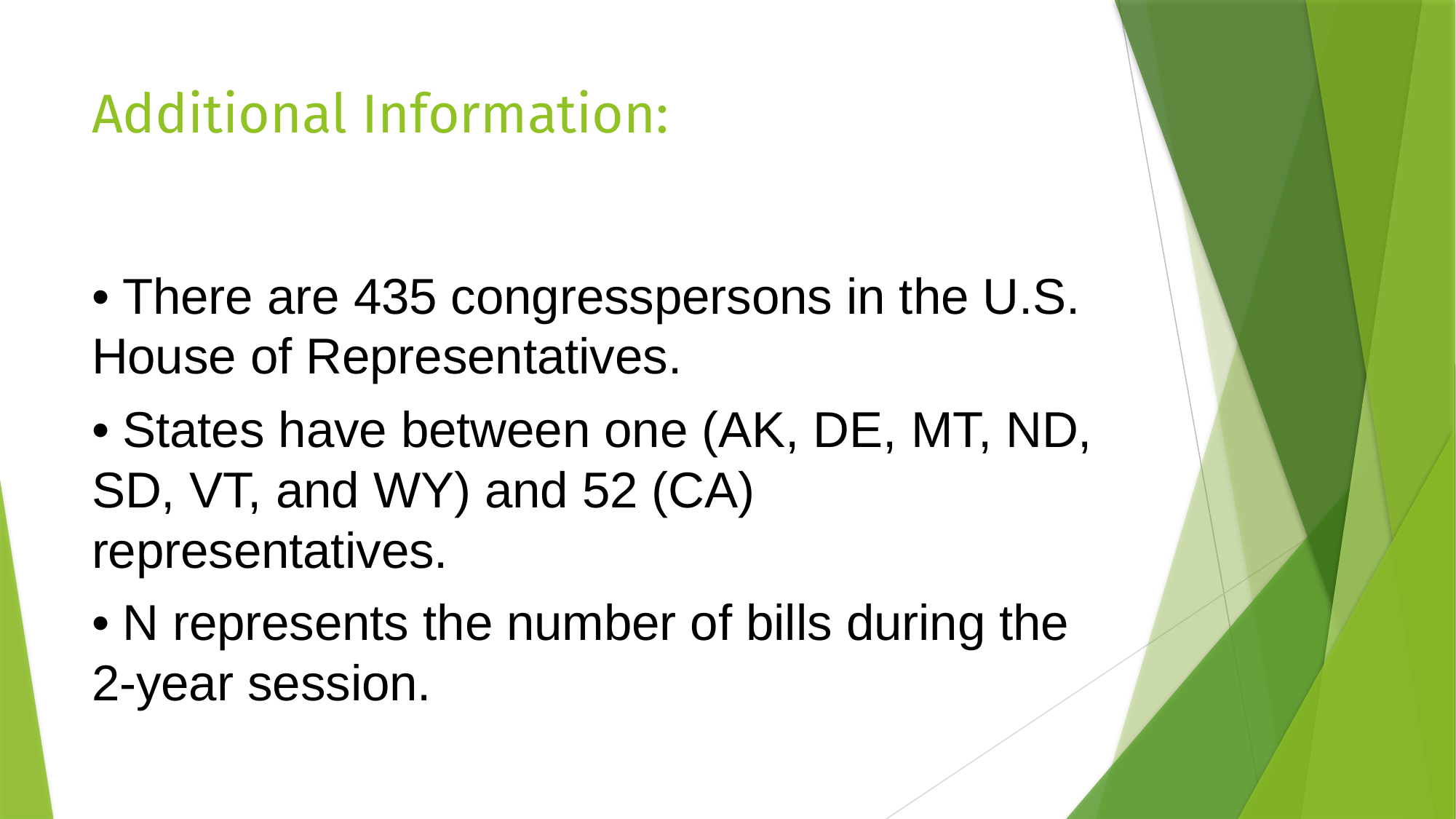

# Additional Information:
• There are 435 congresspersons in the U.S. House of Representatives.
• States have between one (AK, DE, MT, ND, SD, VT, and WY) and 52 (CA)  representatives.
• N represents the number of bills during the 2-year session.